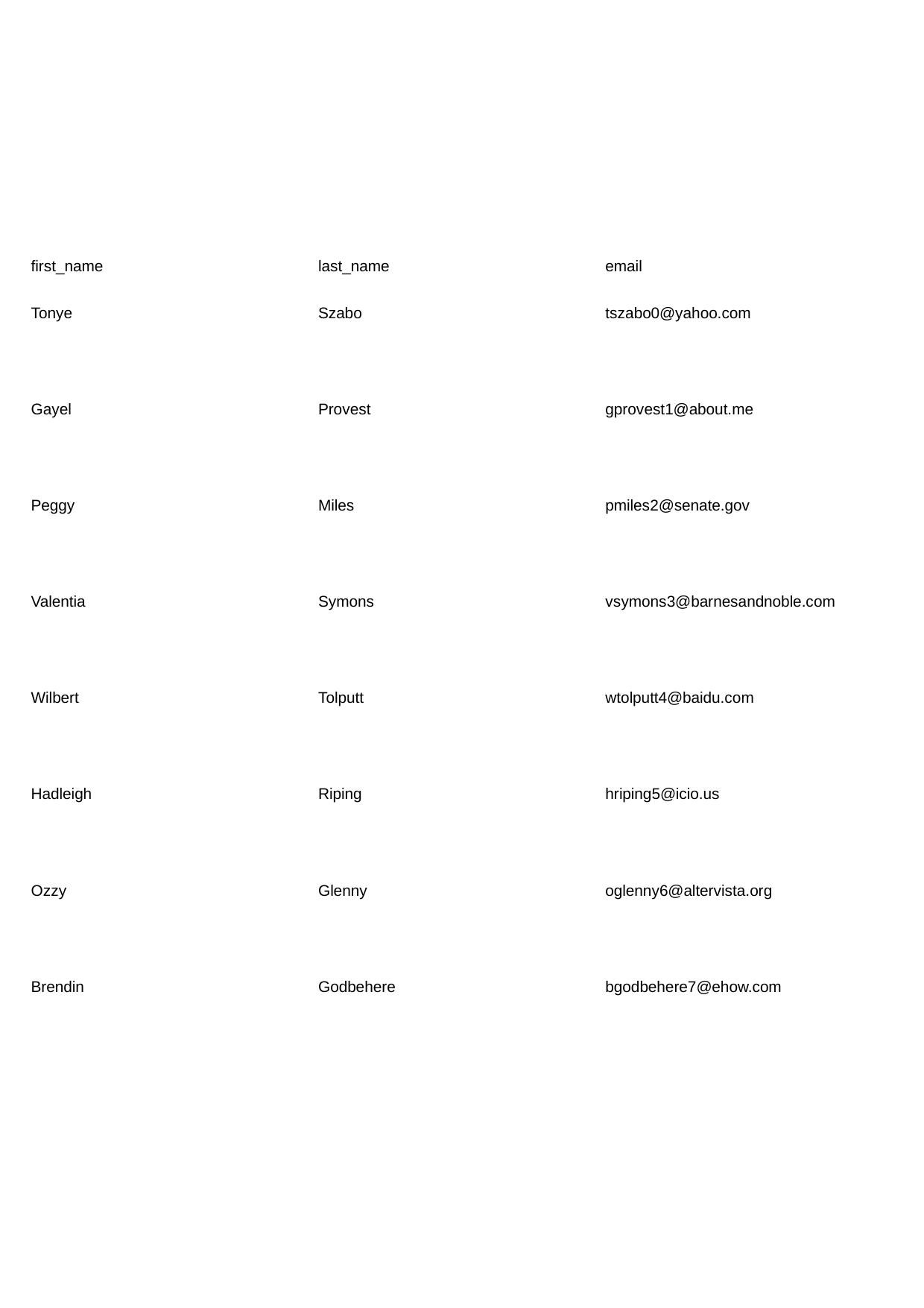

first_name
last_name
email
Tonye
Szabo
tszabo0@yahoo.com
Gayel
Provest
gprovest1@about.me
Peggy
Miles
pmiles2@senate.gov
Valentia
Symons
vsymons3@barnesandnoble.com
Wilbert
Tolputt
wtolputt4@baidu.com
Hadleigh
Riping
hriping5@icio.us
Ozzy
Glenny
oglenny6@altervista.org
Brendin
Godbehere
bgodbehere7@ehow.com